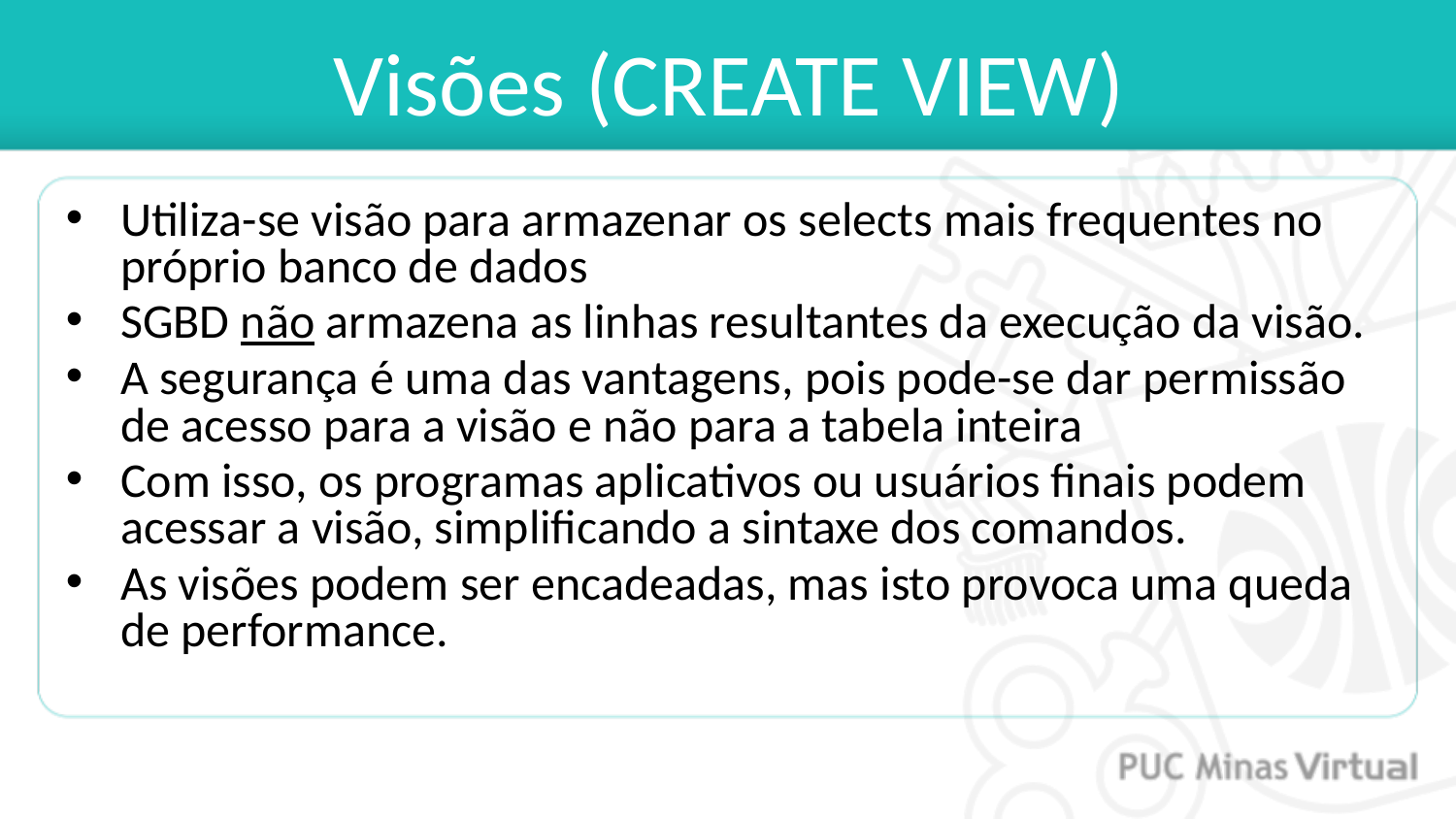

# Visões (CREATE VIEW)
Utiliza-se visão para armazenar os selects mais frequentes no próprio banco de dados
SGBD não armazena as linhas resultantes da execução da visão.
A segurança é uma das vantagens, pois pode-se dar permissão de acesso para a visão e não para a tabela inteira
Com isso, os programas aplicativos ou usuários finais podem acessar a visão, simplificando a sintaxe dos comandos.
As visões podem ser encadeadas, mas isto provoca uma queda de performance.